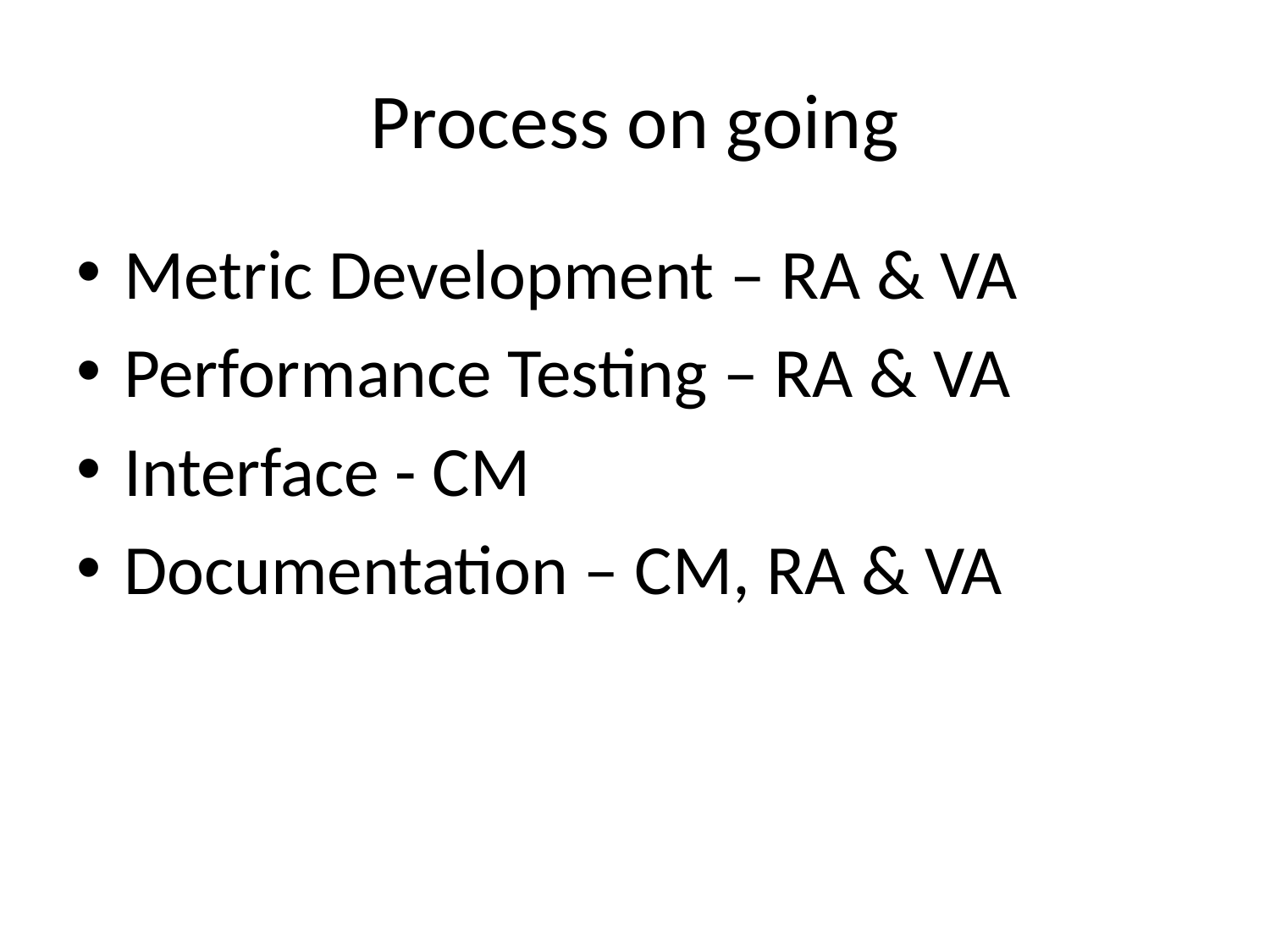

# Process on going
Metric Development – RA & VA
Performance Testing – RA & VA
Interface - CM
Documentation – CM, RA & VA